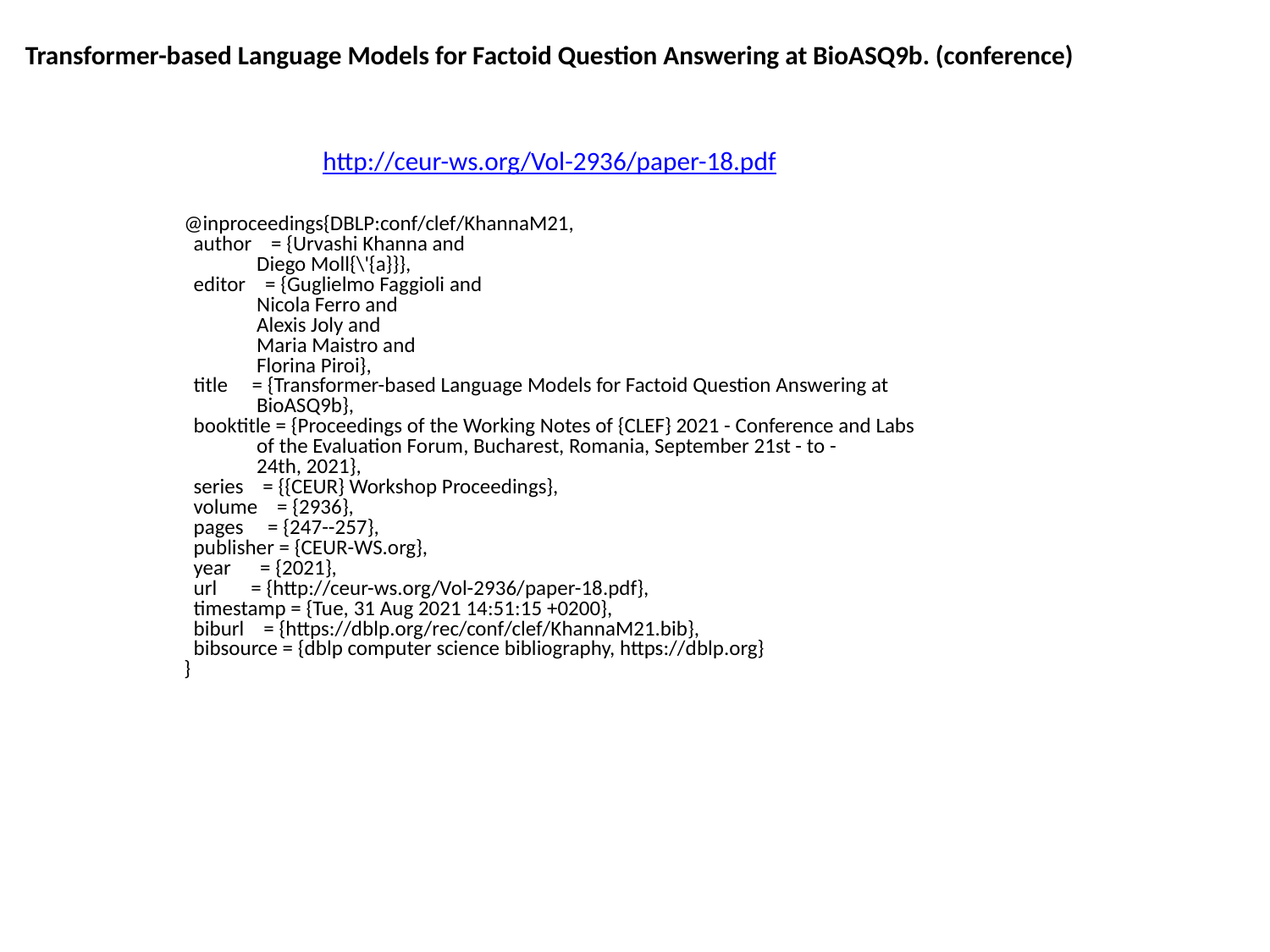

Transformer-based Language Models for Factoid Question Answering at BioASQ9b. (conference)

http://ceur-ws.org/Vol-2936/paper-18.pdf

@inproceedings{DBLP:conf/clef/KhannaM21,
  author    = {Urvashi Khanna and
               Diego Moll{\'{a}}},
  editor    = {Guglielmo Faggioli and
               Nicola Ferro and
               Alexis Joly and
               Maria Maistro and
               Florina Piroi},
  title     = {Transformer-based Language Models for Factoid Question Answering at
               BioASQ9b},
  booktitle = {Proceedings of the Working Notes of {CLEF} 2021 - Conference and Labs
               of the Evaluation Forum, Bucharest, Romania, September 21st - to -
               24th, 2021},
  series    = {{CEUR} Workshop Proceedings},
  volume    = {2936},
  pages     = {247--257},
  publisher = {CEUR-WS.org},
  year      = {2021},
  url       = {http://ceur-ws.org/Vol-2936/paper-18.pdf},
  timestamp = {Tue, 31 Aug 2021 14:51:15 +0200},
  biburl    = {https://dblp.org/rec/conf/clef/KhannaM21.bib},
  bibsource = {dblp computer science bibliography, https://dblp.org}
}